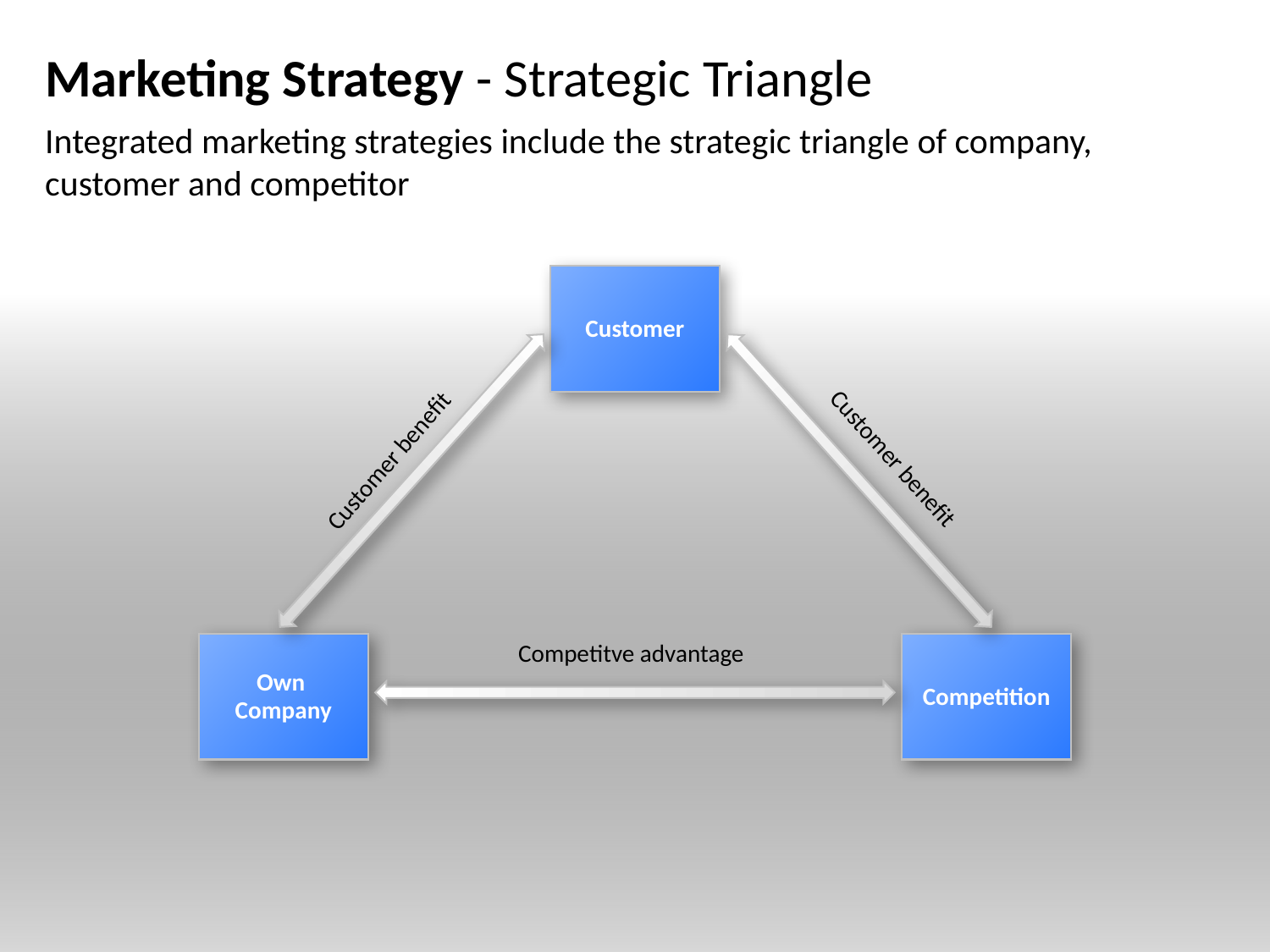

# Marketing Strategy - Strategic Triangle
Integrated marketing strategies include the strategic triangle of company, customer and competitor
Customer

Customer benefit
Customer benefit
Own
Company
Competition
Competitve advantage